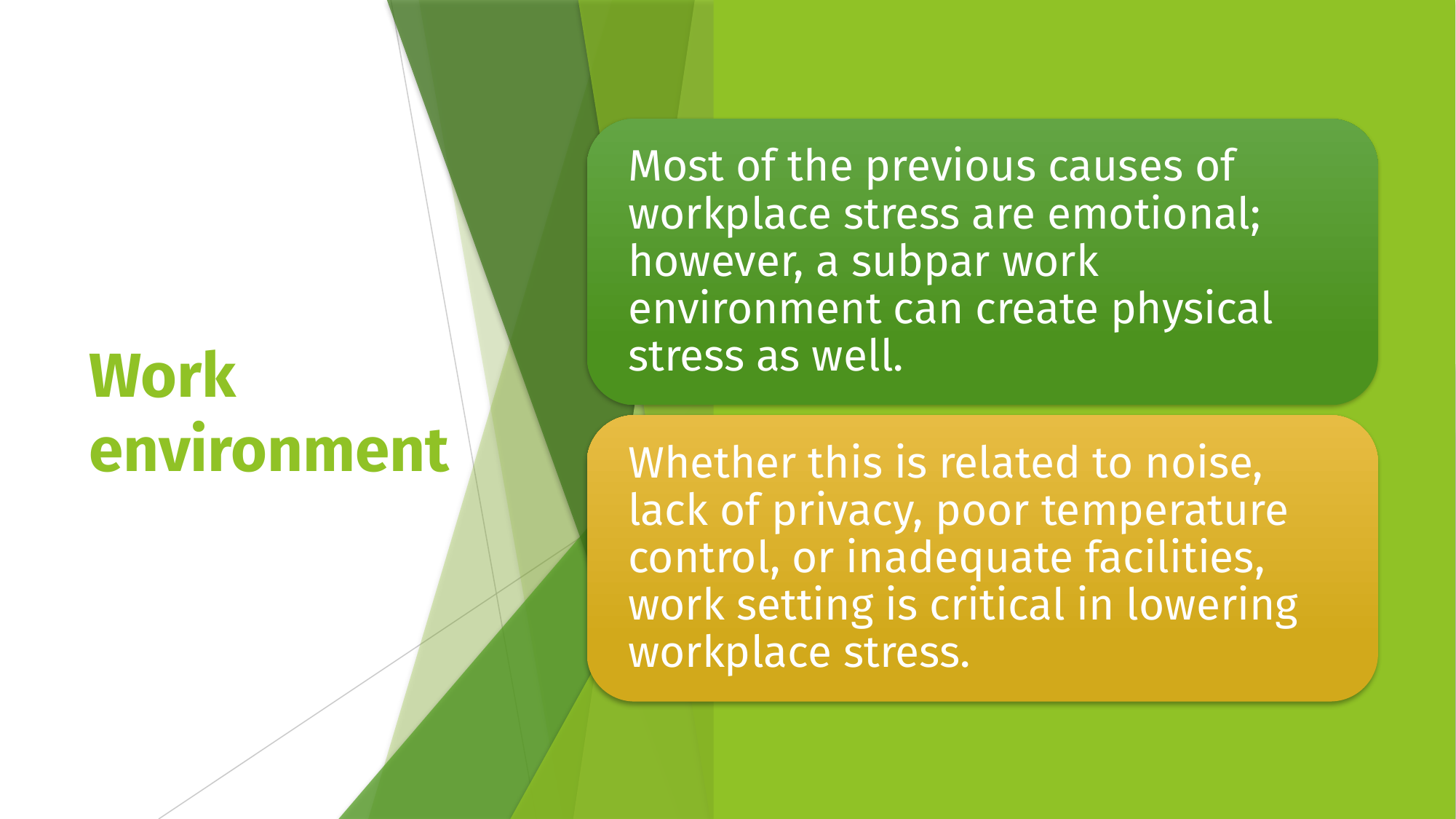

Most of the previous causes of workplace stress are emotional; however, a subpar work environment can create physical stress as well.
Whether this is related to noise, lack of privacy, poor temperature control, or inadequate facilities, work setting is critical in lowering workplace stress.
# Work environment